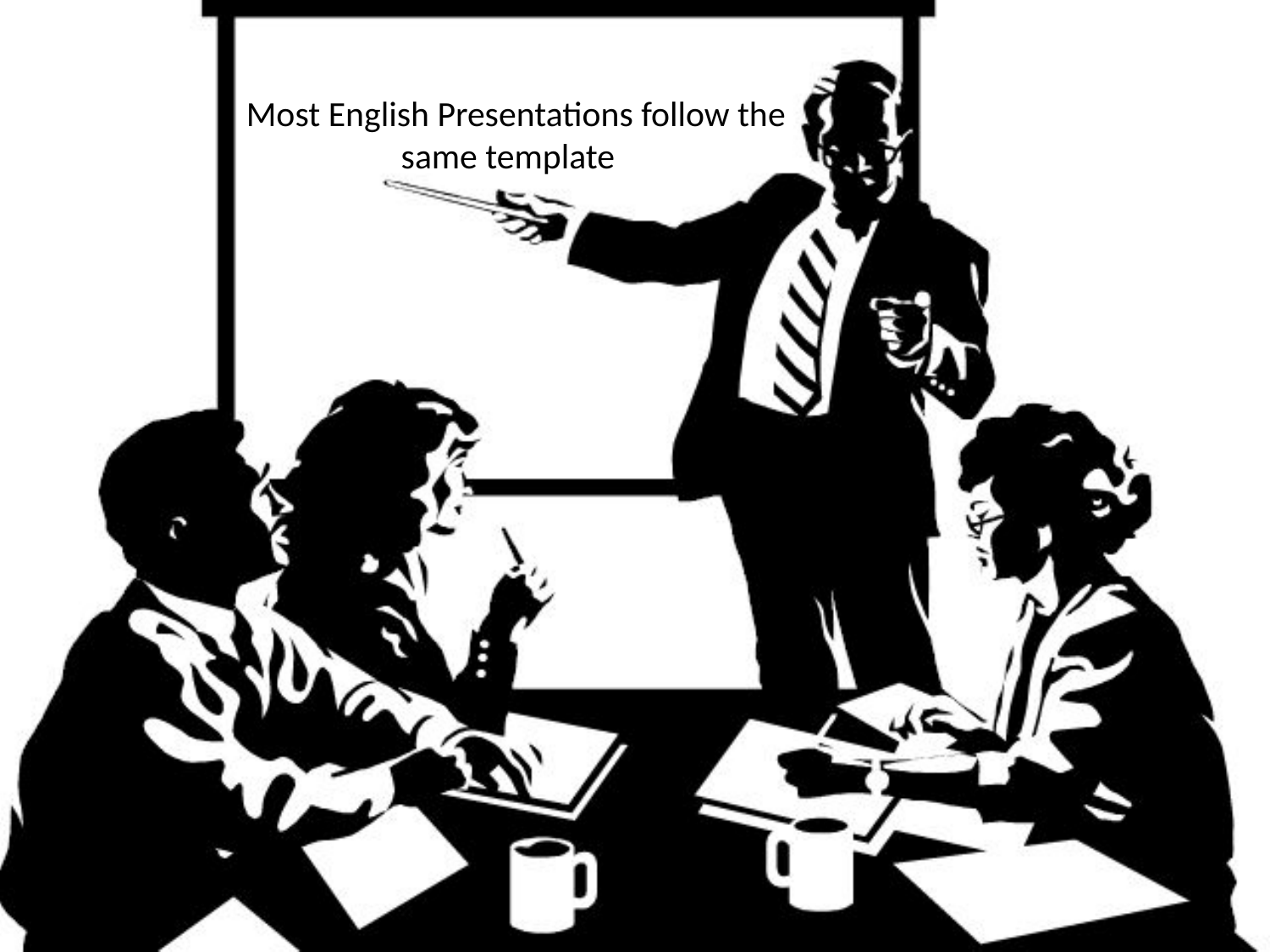

# Most English Presentations follow the same template